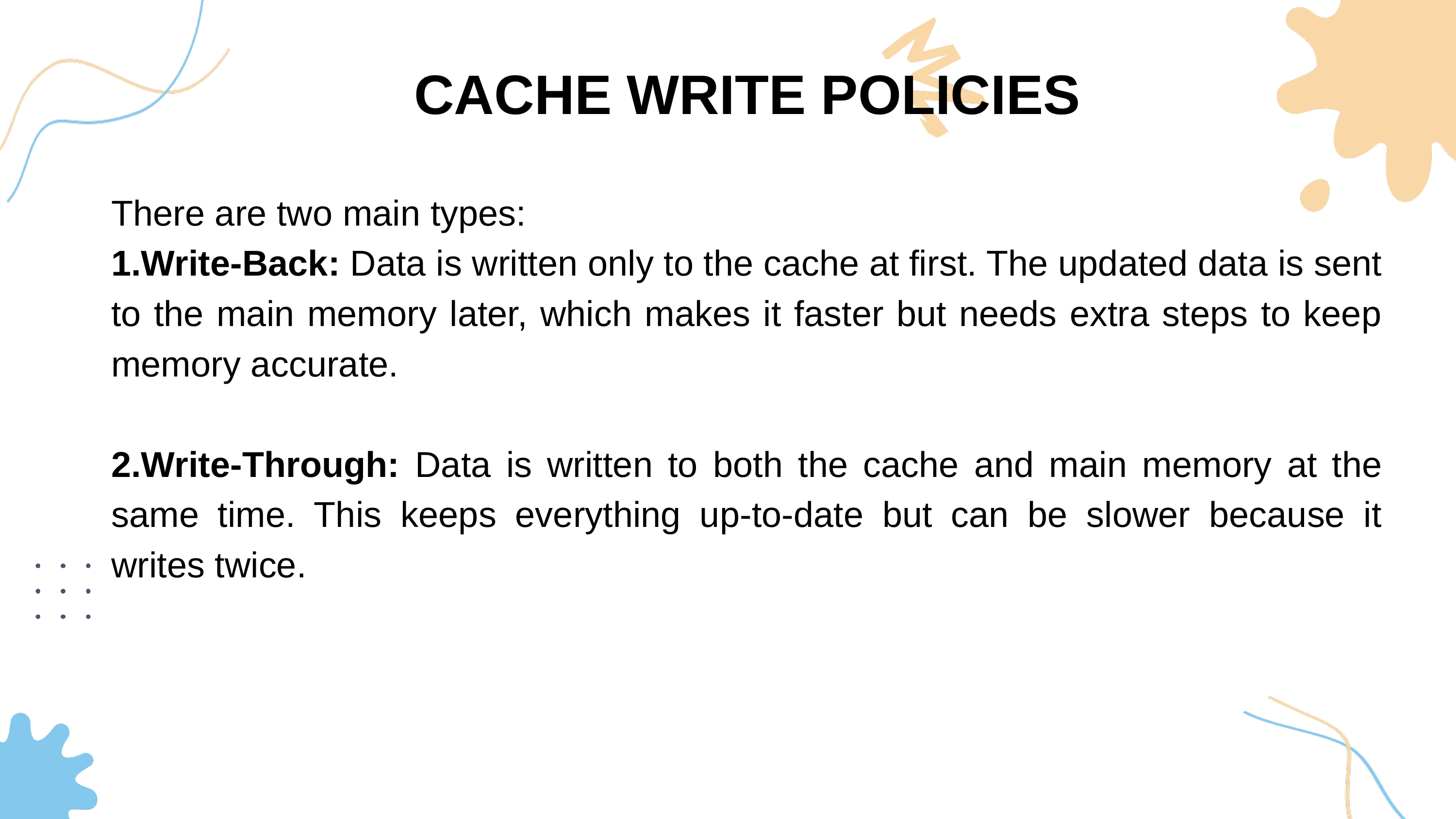

CACHE WRITE POLICIES

There are two main types:
1.Write-Back: Data is written only to the cache at first. The updated data is sent to the main memory later, which makes it faster but needs extra steps to keep memory accurate.

2.Write-Through: Data is written to both the cache and main memory at the same time. This keeps everything up-to-date but can be slower because it writes twice.